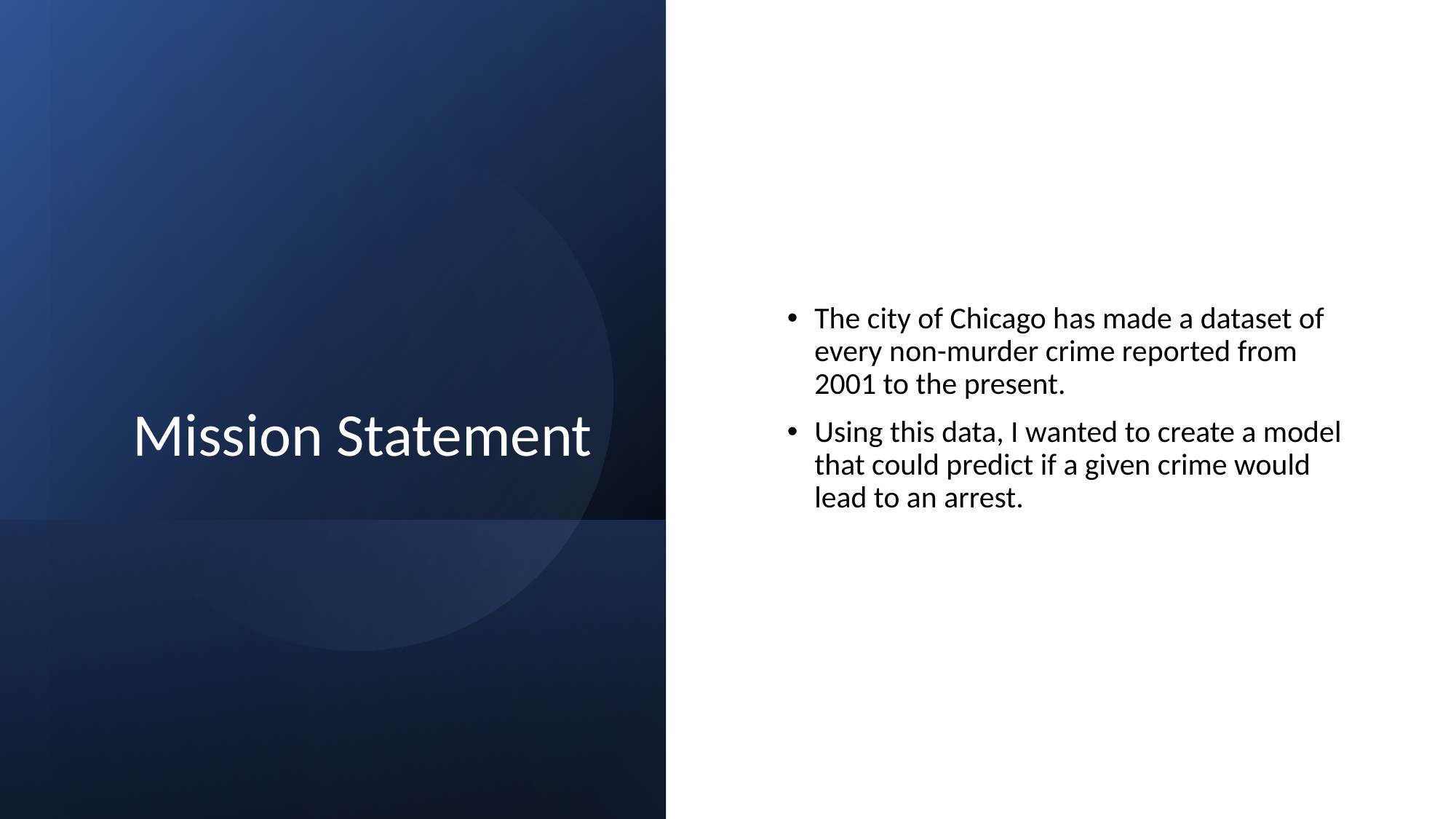

# Mission Statement

The city of Chicago has made a dataset of every non-murder crime reported from 2001 to the present.
Using this data, I wanted to create a model that could predict if a given crime would lead to an arrest.